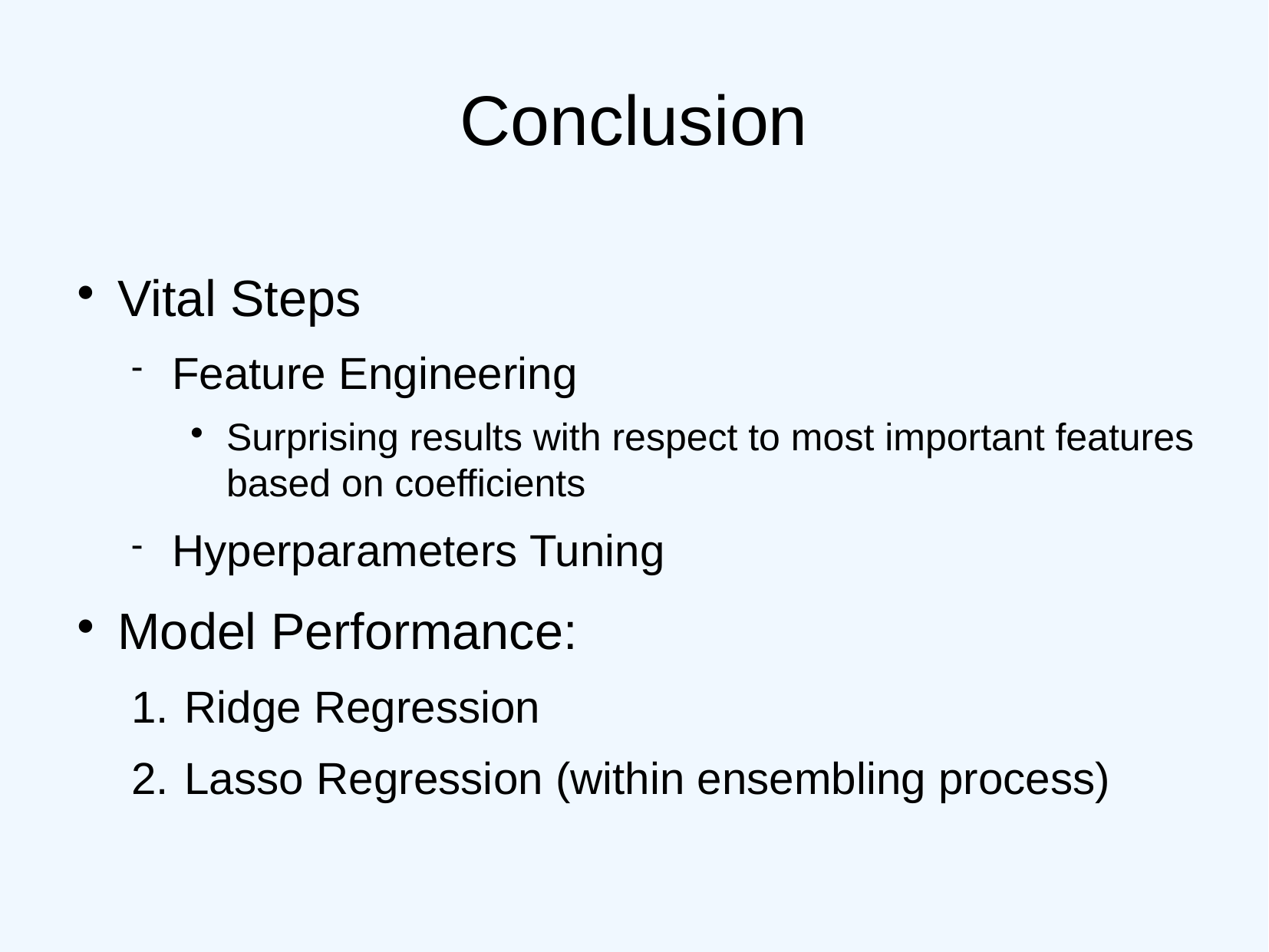

Conclusion
Vital Steps
Feature Engineering
Surprising results with respect to most important features based on coefficients
Hyperparameters Tuning
Model Performance:
 Ridge Regression
 Lasso Regression (within ensembling process)